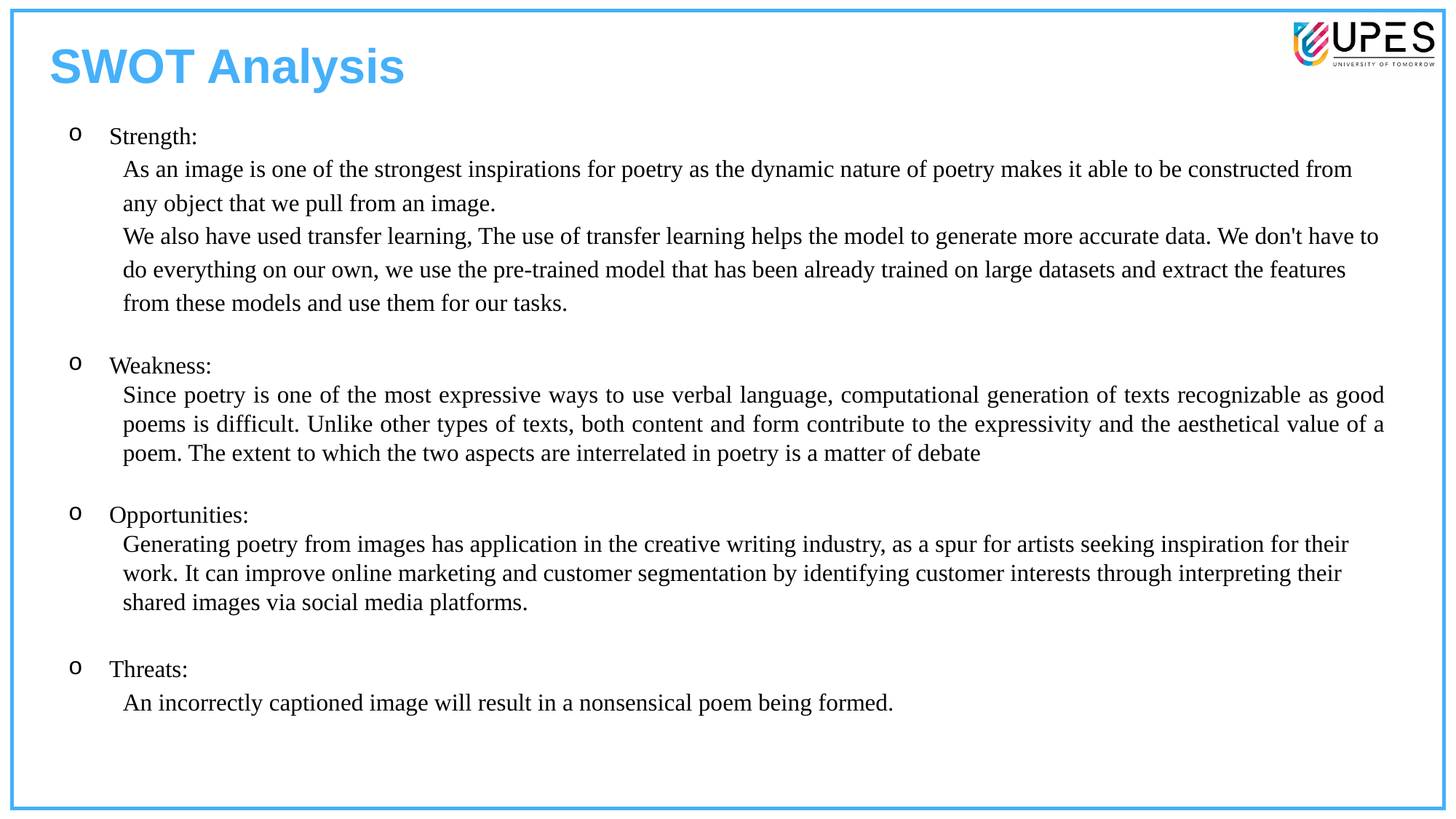

SWOT Analysis
Strength:
As an image is one of the strongest inspirations for poetry as the dynamic nature of poetry makes it able to be constructed from any object that we pull from an image.
We also have used transfer learning, The use of transfer learning helps the model to generate more accurate data. We don't have to do everything on our own, we use the pre-trained model that has been already trained on large datasets and extract the features from these models and use them for our tasks.

Weakness:
Since poetry is one of the most expressive ways to use verbal language, computational generation of texts recognizable as good poems is difficult. Unlike other types of texts, both content and form contribute to the expressivity and the aesthetical value of a poem. The extent to which the two aspects are interrelated in poetry is a matter of debate

Opportunities:
Generating poetry from images has application in the creative writing industry, as a spur for artists seeking inspiration for their work. It can improve online marketing and customer segmentation by identifying customer interests through interpreting their shared images via social media platforms.

Threats:
An incorrectly captioned image will result in a nonsensical poem being formed.